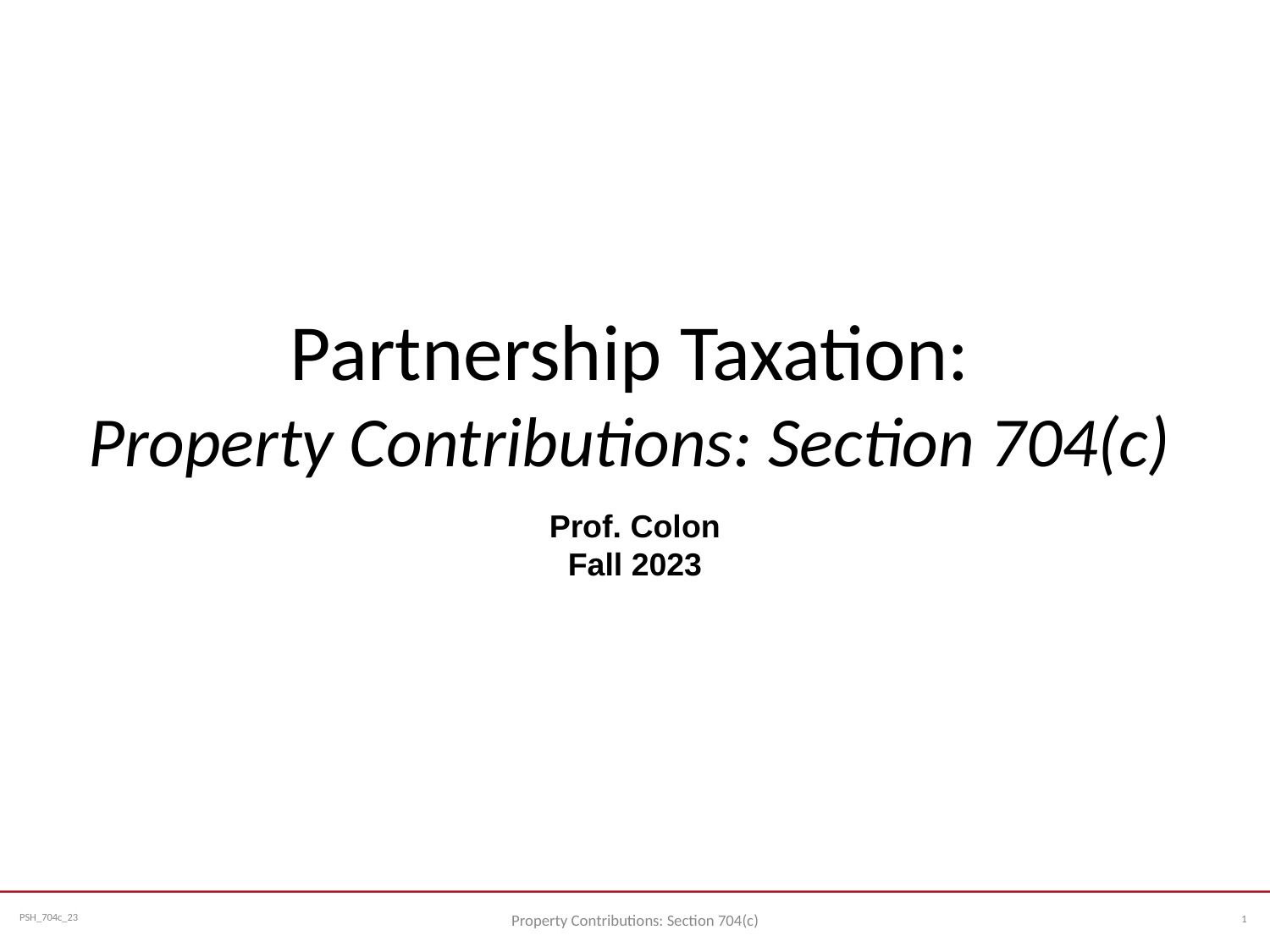

# Partnership Taxation: Property Contributions: Section 704(c)
Prof. Colon
Fall 2023

1
Property Contributions: Section 704(c)